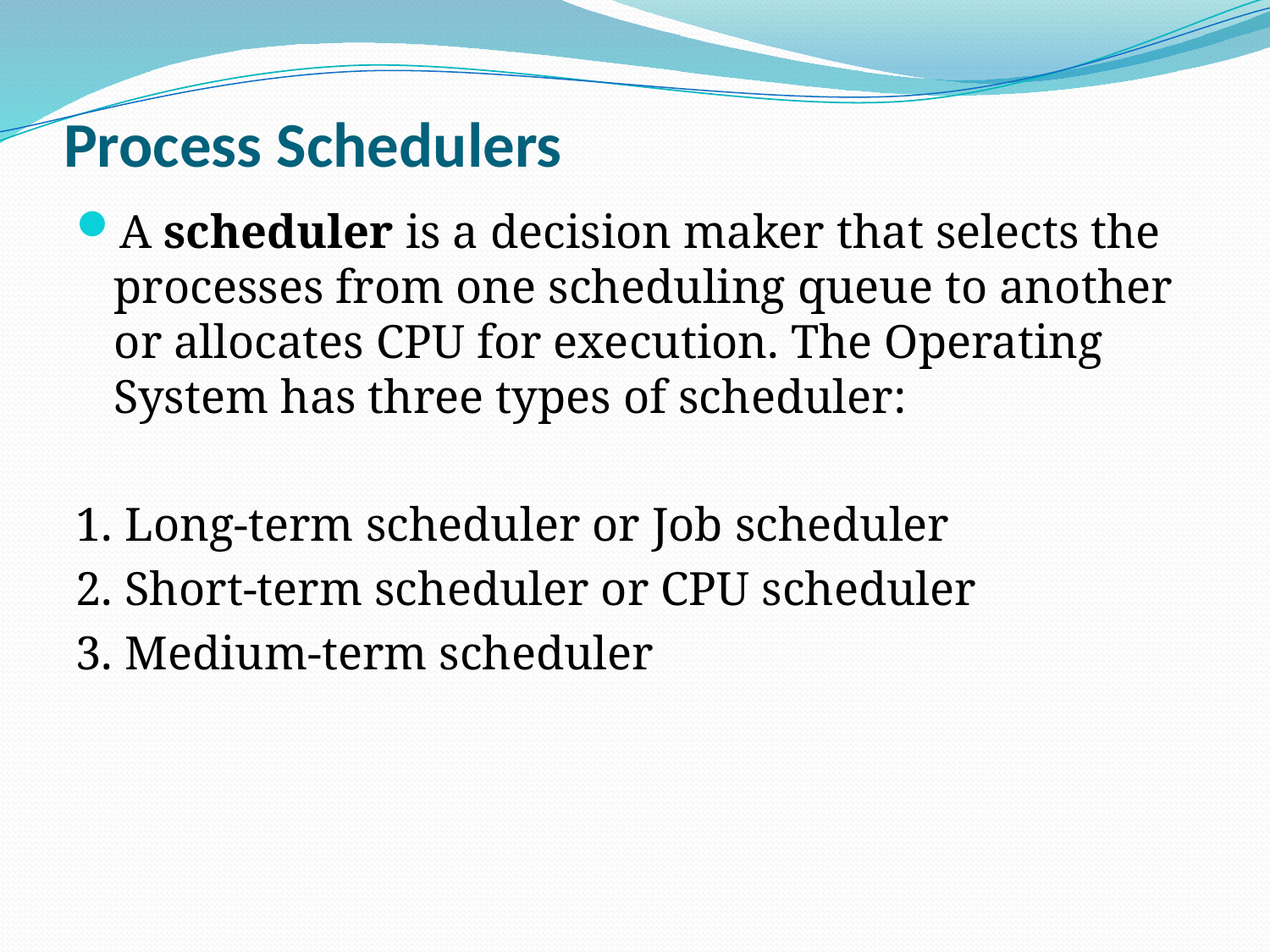

# Process Schedulers
A scheduler is a decision maker that selects the processes from one scheduling queue to another or allocates CPU for execution. The Operating System has three types of scheduler:

1. Long-term scheduler or Job scheduler
2. Short-term scheduler or CPU scheduler
3. Medium-term scheduler